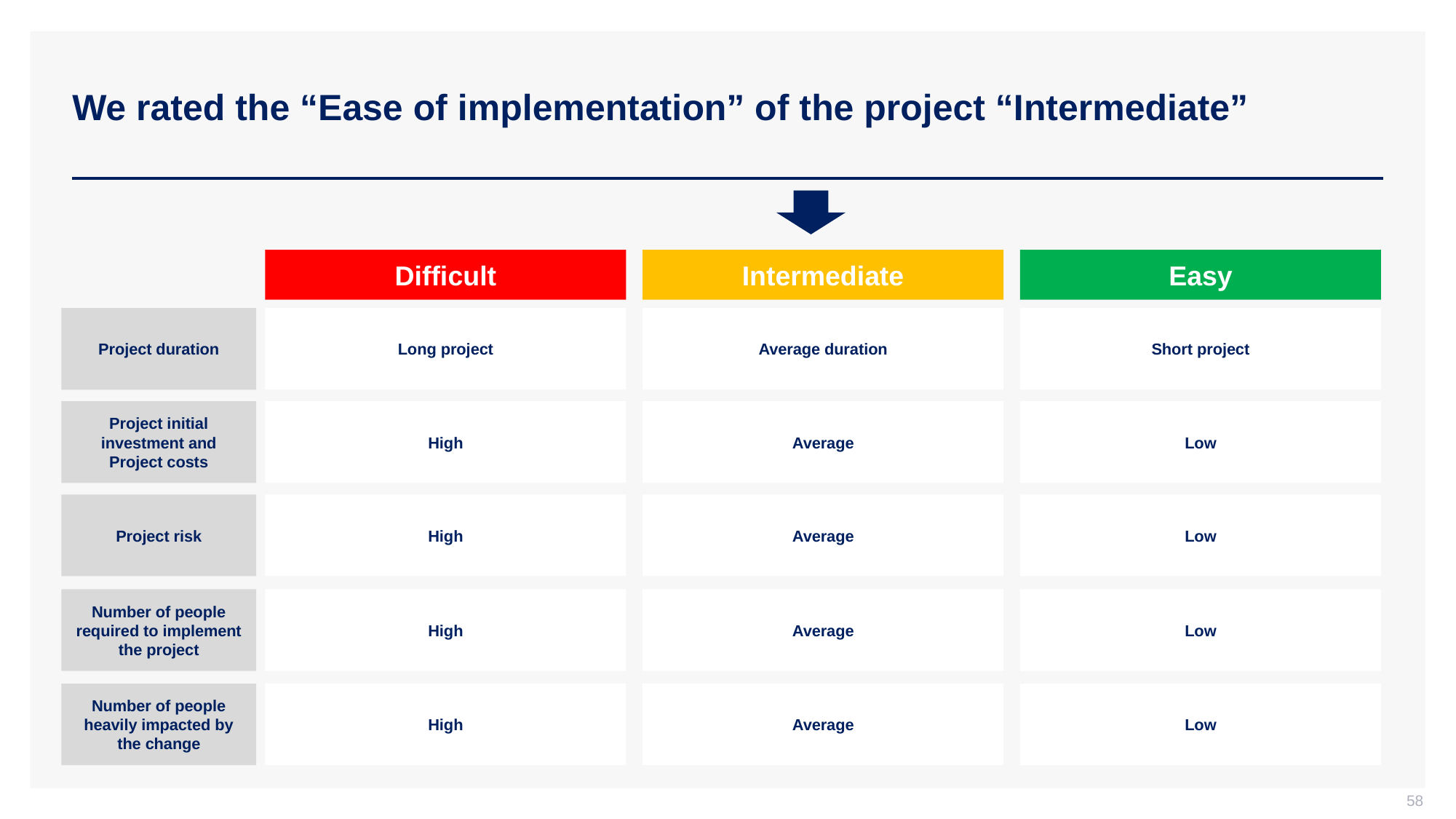

# We rated the “Ease of implementation” of the project “Intermediate”

Difficult
Intermediate
Easy
Project duration
Long project
Average duration
Short project
Project initial investment and Project costs
High
Average
Low
Project risk
High
Average
Low
Number of people required to implement the project
High
Average
Low
Number of people heavily impacted by the change
High
Average
Low
58